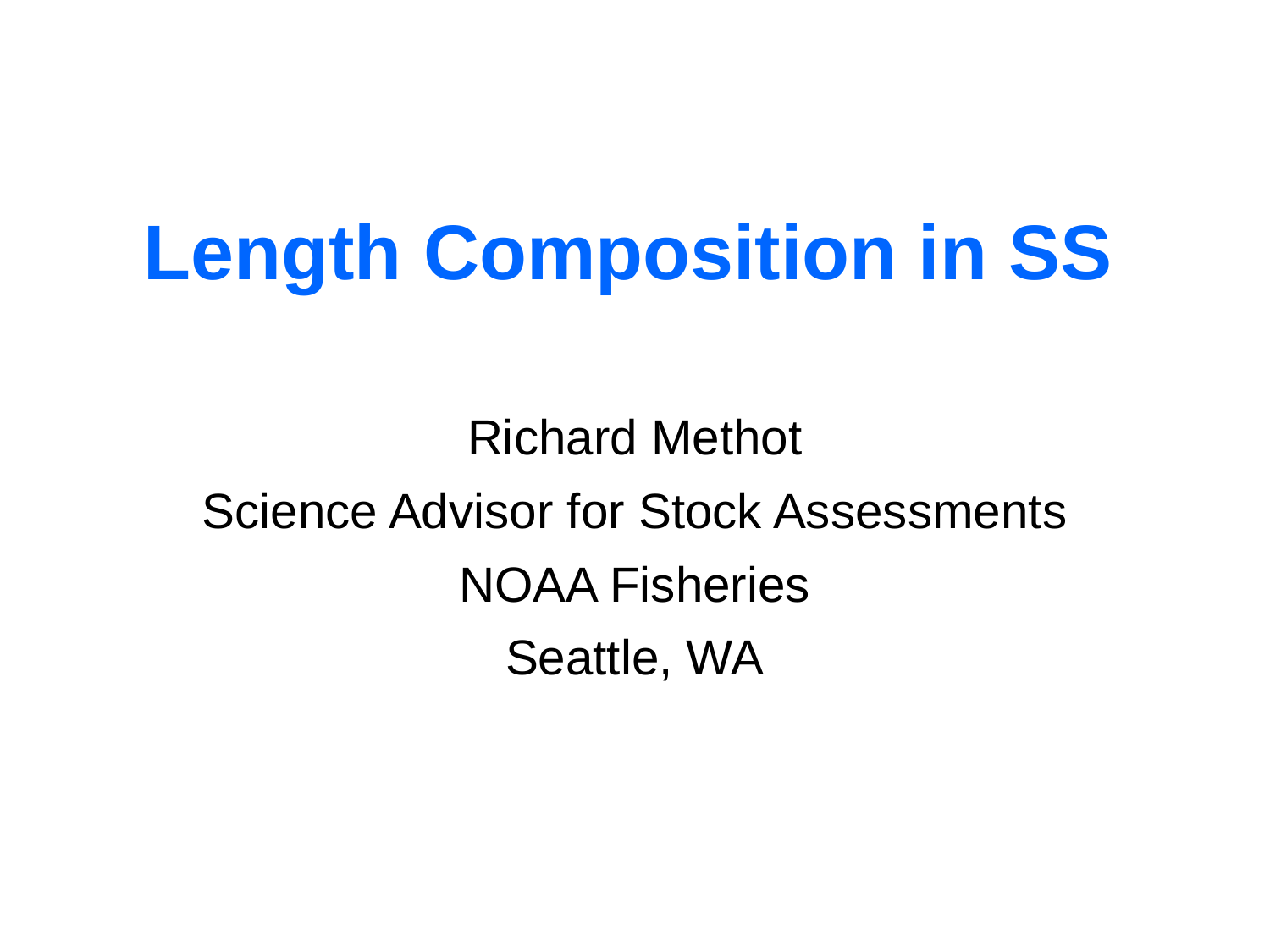

# Length Composition in SS
Richard Methot
Science Advisor for Stock Assessments
NOAA Fisheries
Seattle, WA